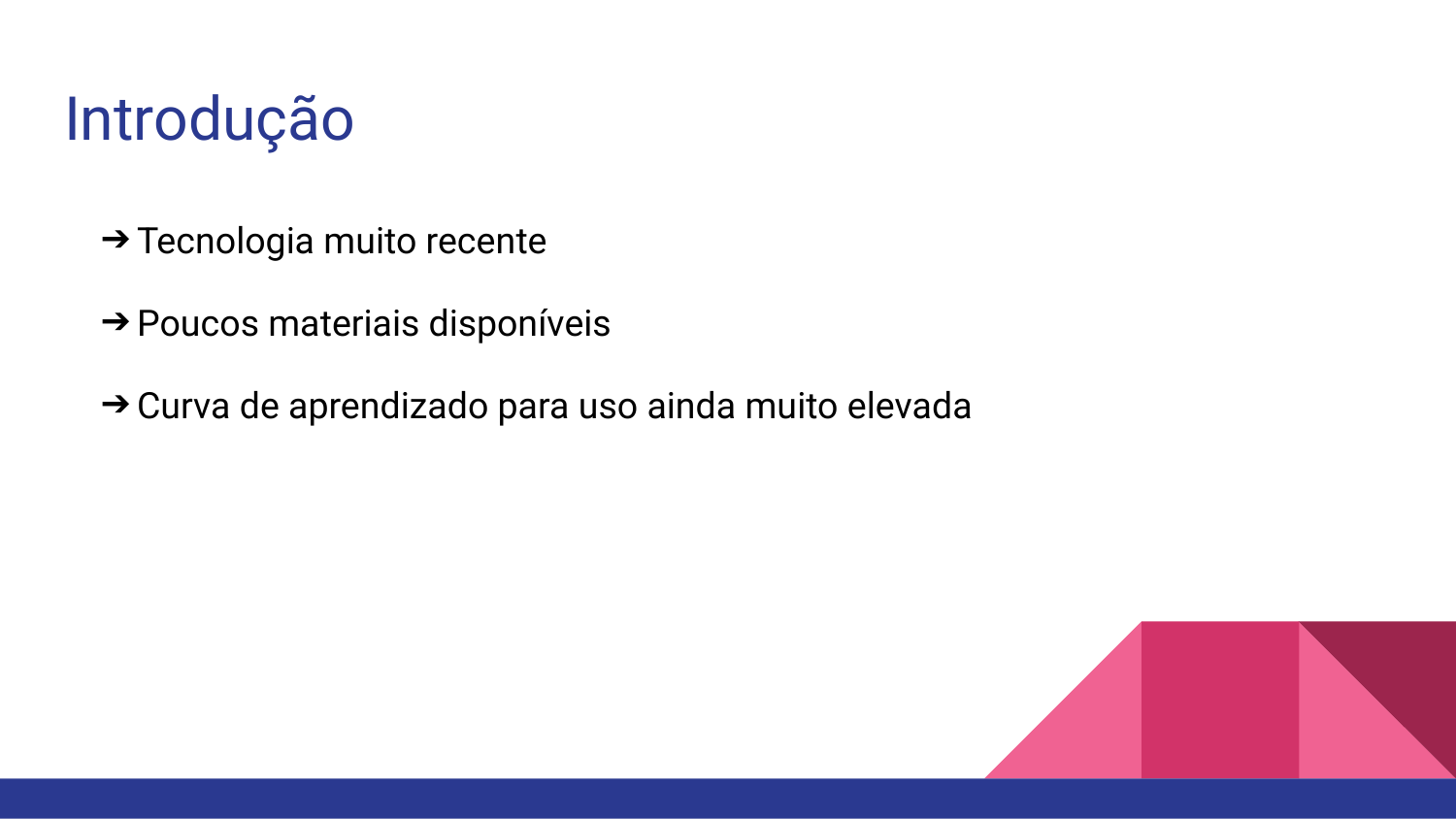

# Introdução
Tecnologia muito recente
Poucos materiais disponíveis
Curva de aprendizado para uso ainda muito elevada